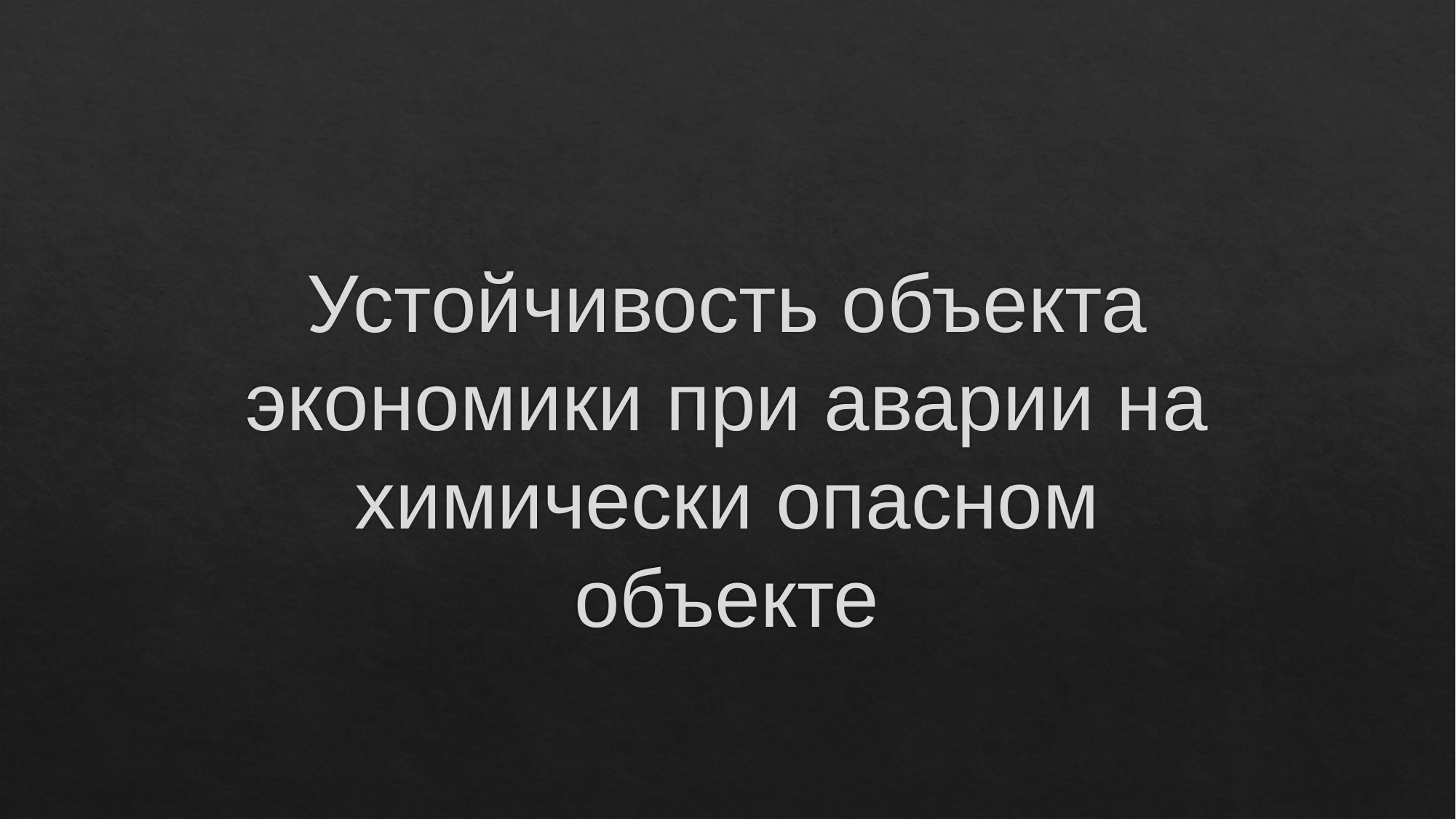

# Устойчивость объекта экономики при аварии на химически опасном объекте